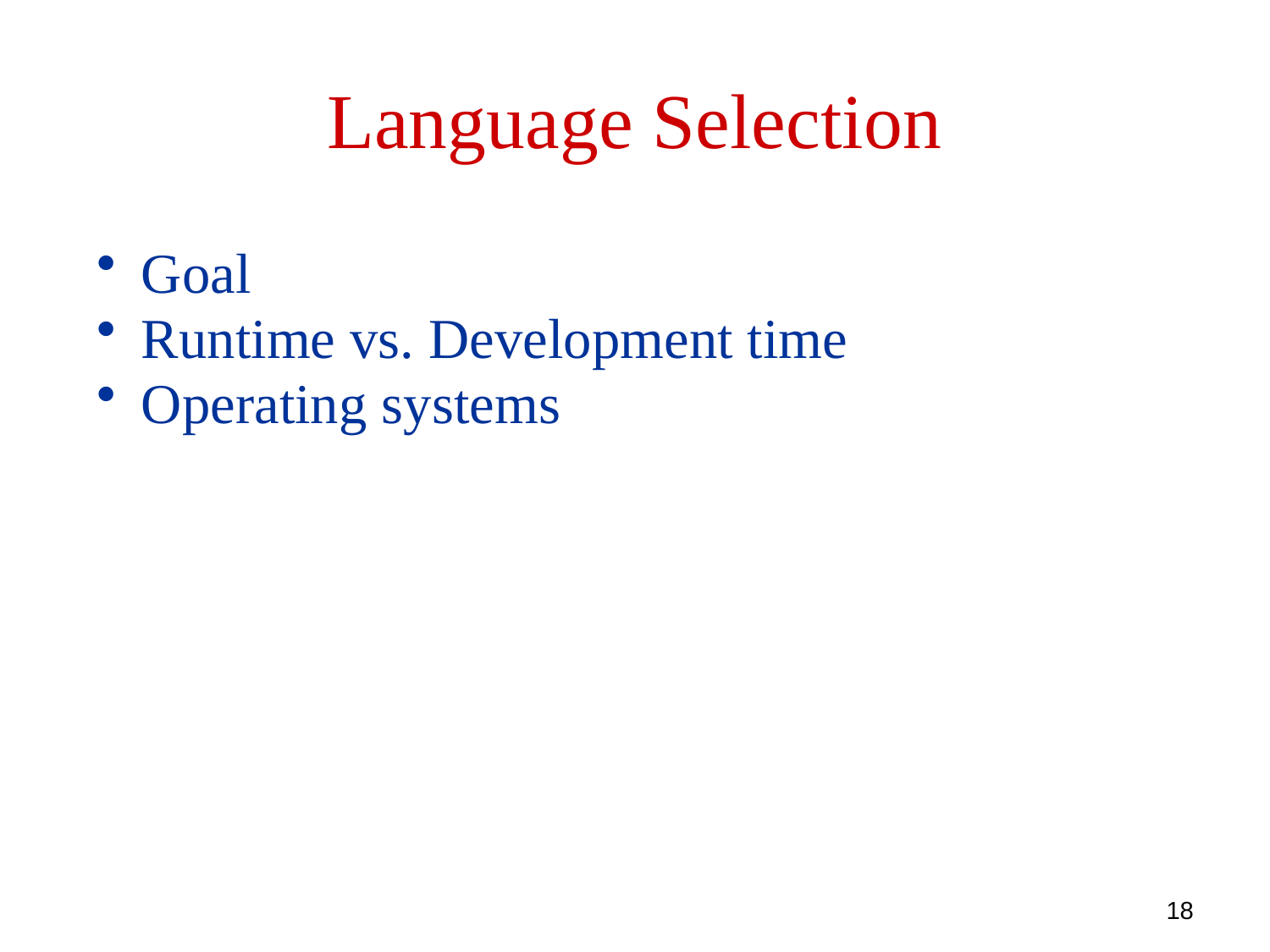

Language Selection
 Goal
 Runtime vs. Development time
 Operating systems
18